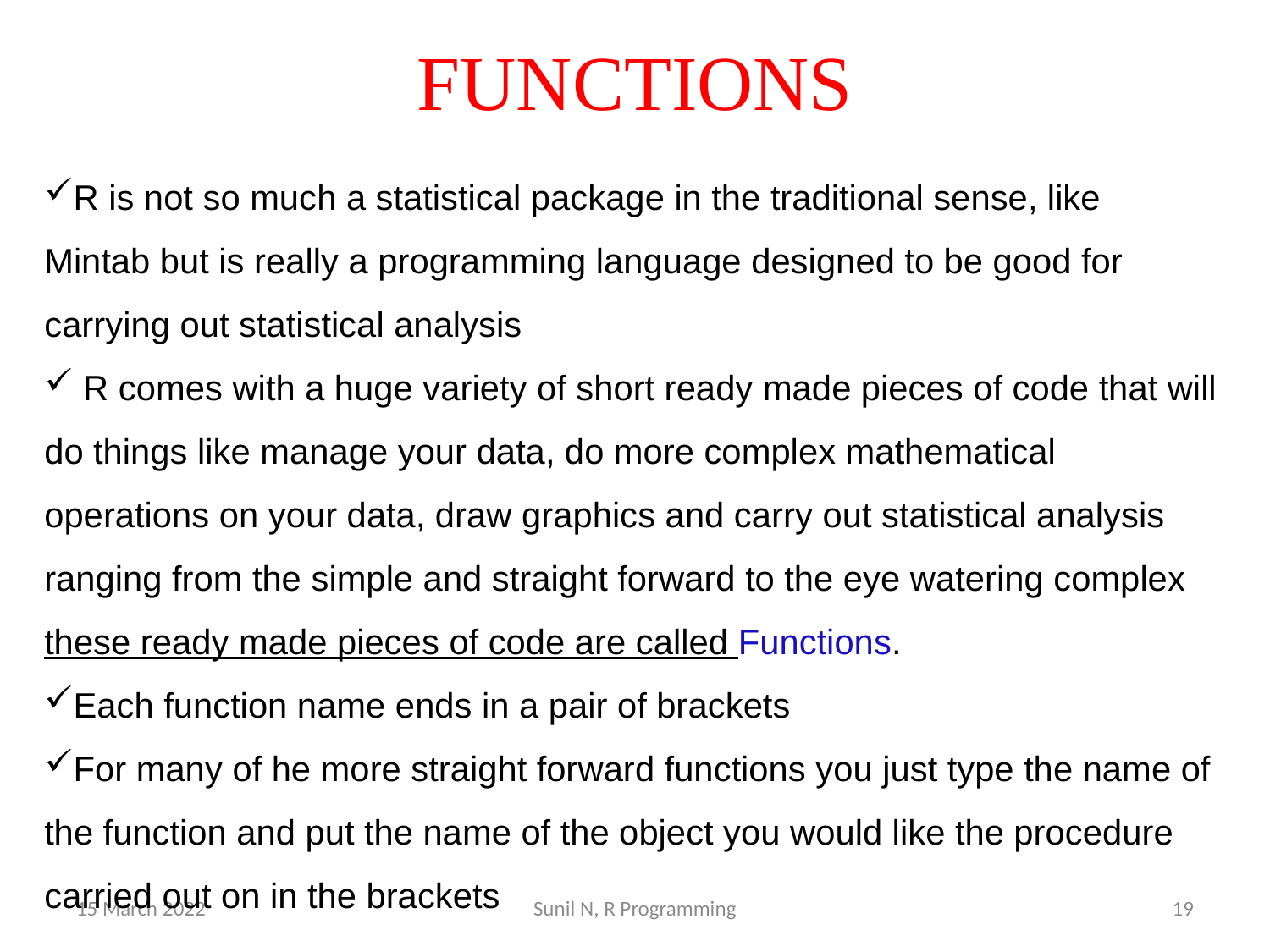

# FUNCTIONS
R is not so much a statistical package in the traditional sense, like  Mintab but is really a programming language designed to be good for carrying out statistical analysis
 R comes with a huge variety of short ready made pieces of code that will do things like manage your data, do more complex mathematical operations on your data, draw graphics and carry out statistical analysis ranging from the simple and straight forward to the eye watering complex these ready made pieces of code are called Functions.
Each function name ends in a pair of brackets
For many of he more straight forward functions you just type the name of the function and put the name of the object you would like the procedure carried out on in the brackets
15 March 2022
Sunil N, R Programming
19